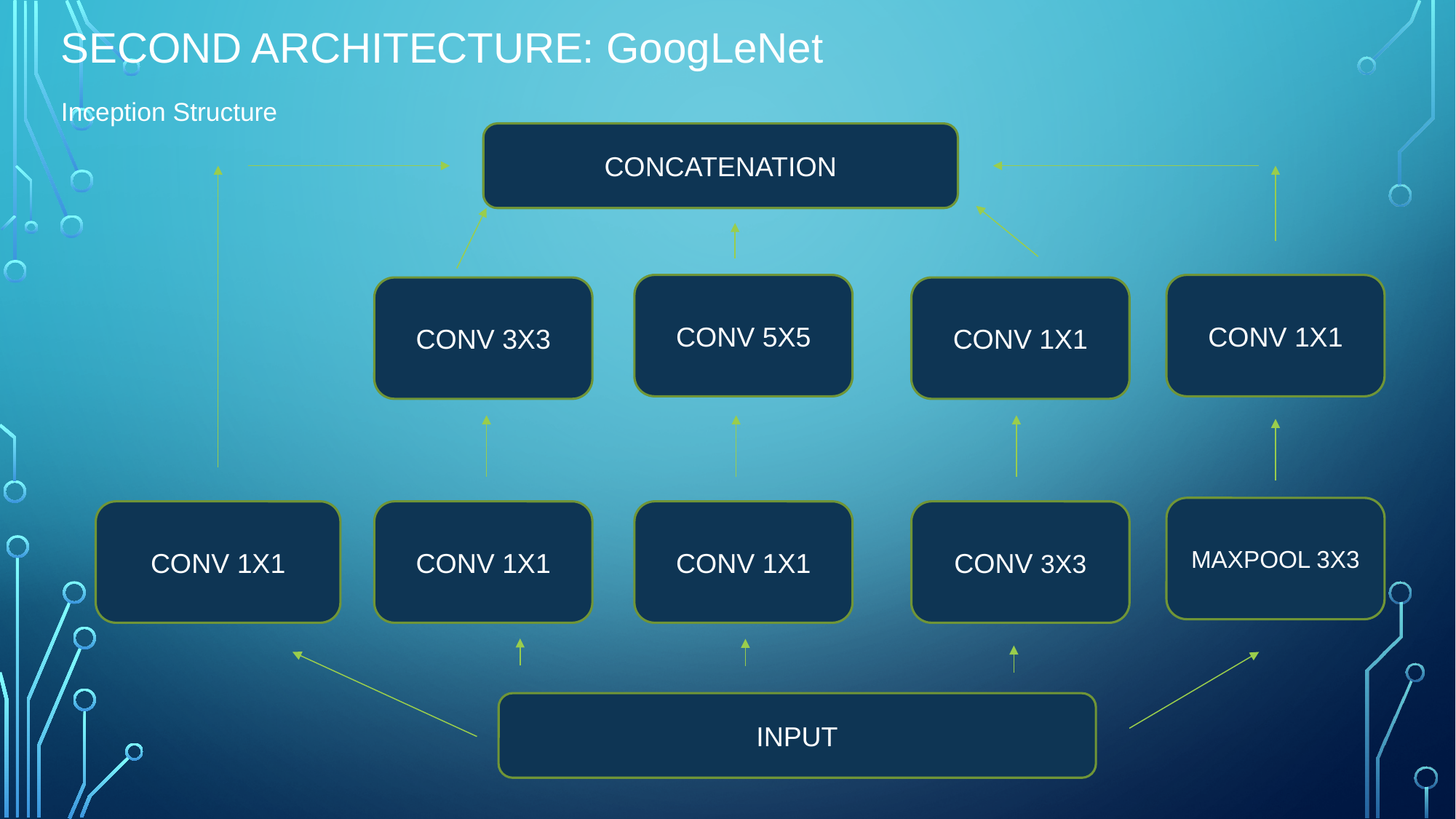

SECOND ARCHITECTURE: GoogLeNet
# Inception Structure
CONCATENATION
CONV 5X5
CONV 1X1
CONV 3X3
CONV 1X1
MAXPOOL 3X3
CONV 1X1
CONV 1X1
CONV 1X1
CONV 3X3
INPUT